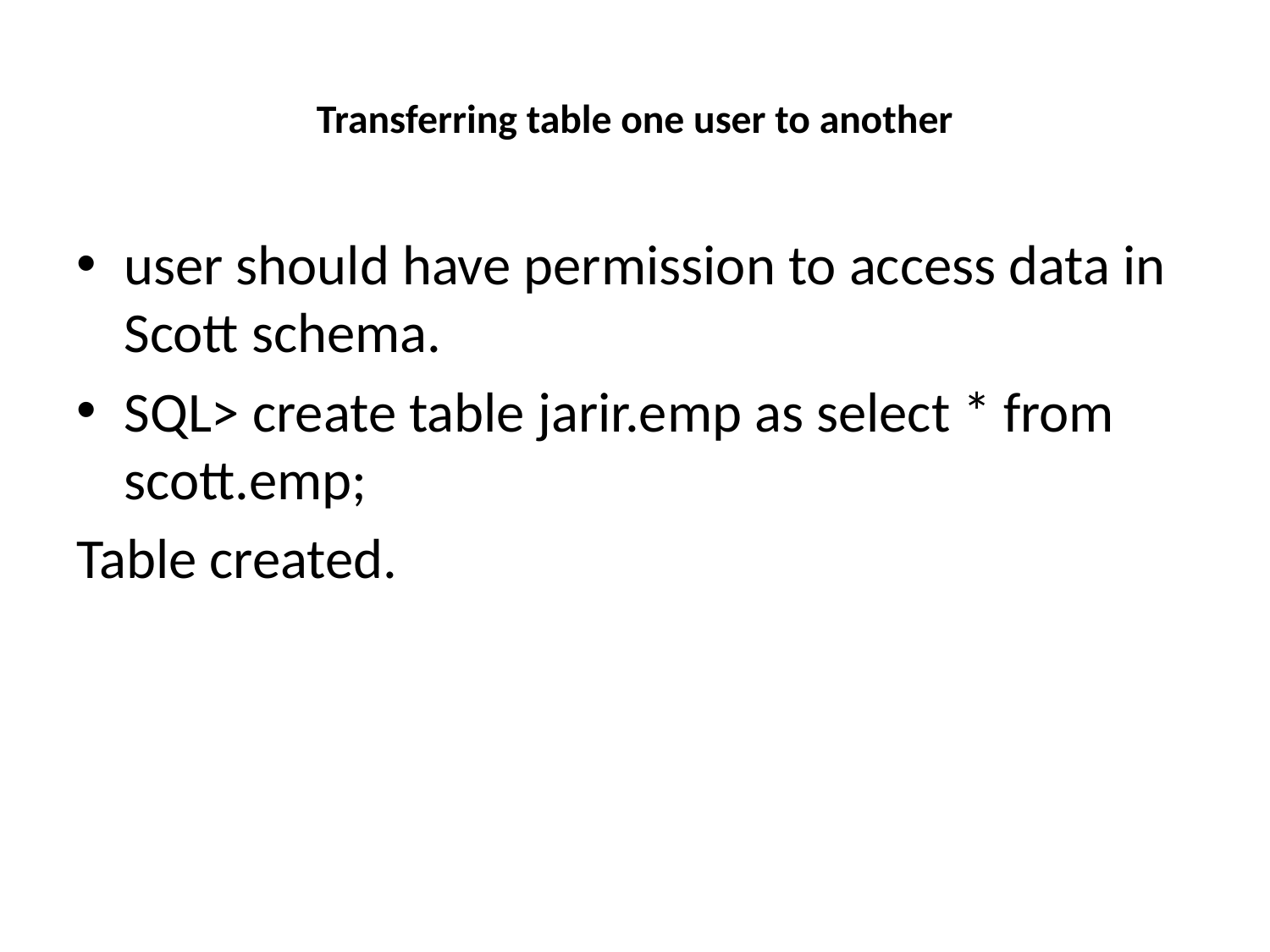

# Transferring table one user to another
user should have permission to access data in Scott schema.
SQL> create table jarir.emp as select * from scott.emp;
Table created.